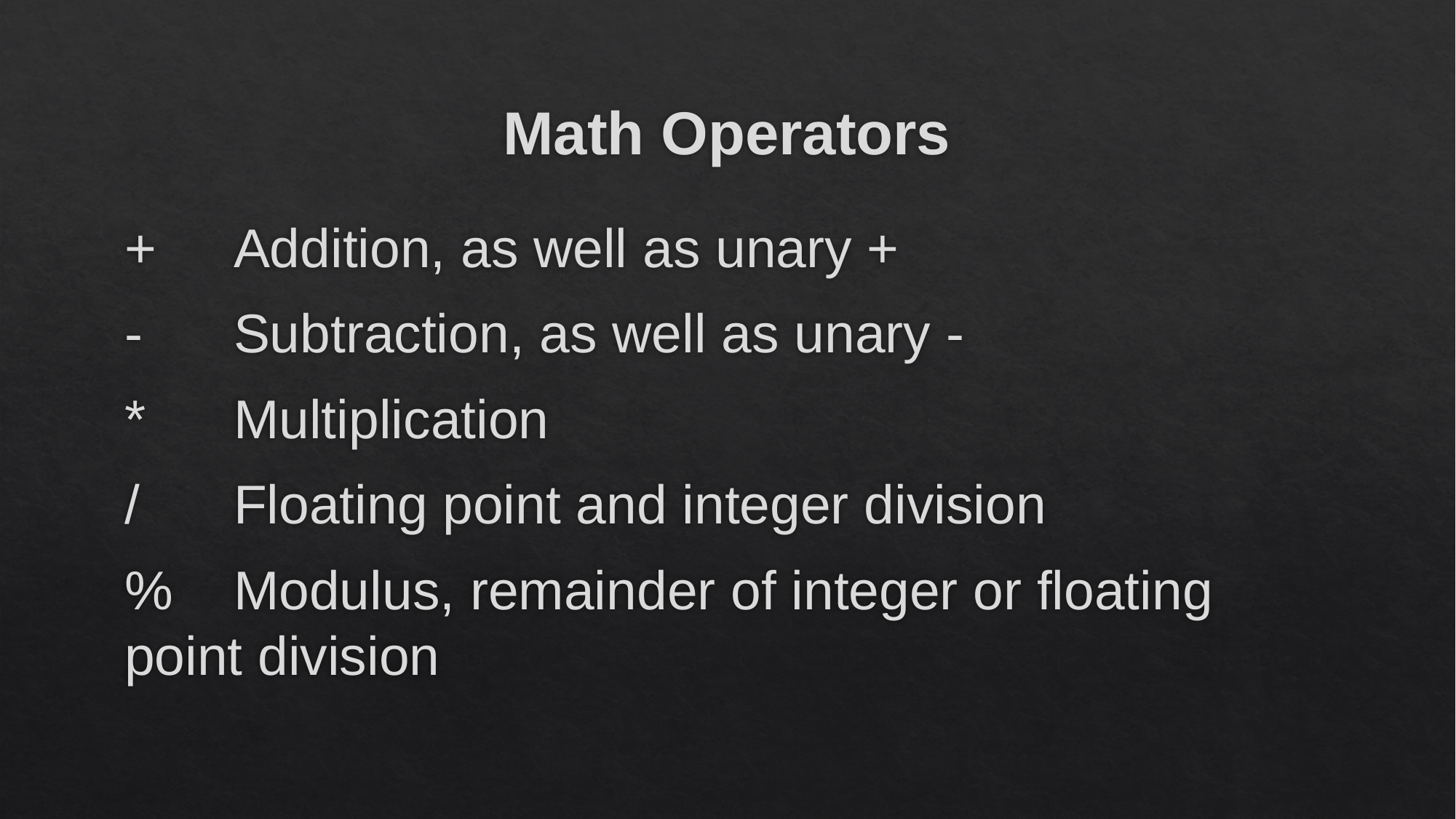

# Math Operators
+	Addition, as well as unary +
-	Subtraction, as well as unary -
*	Multiplication
/	Floating point and integer division
%	Modulus, remainder of integer or floating point division